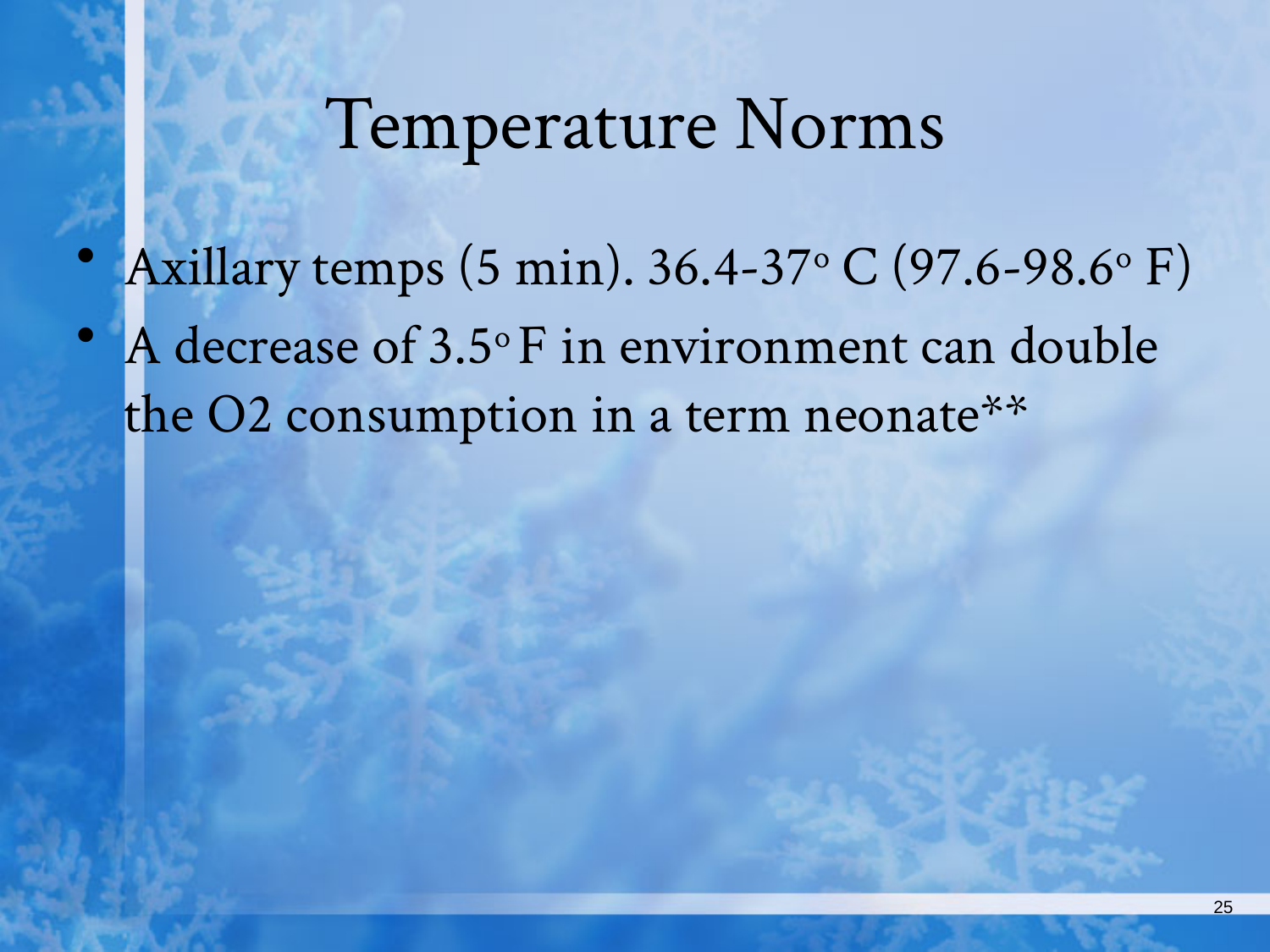

# Temperature Norms
Axillary temps (5 min). 36.4-37o C (97.6-98.6o F)
A decrease of 3.5o F in environment can double the O2 consumption in a term neonate**

25